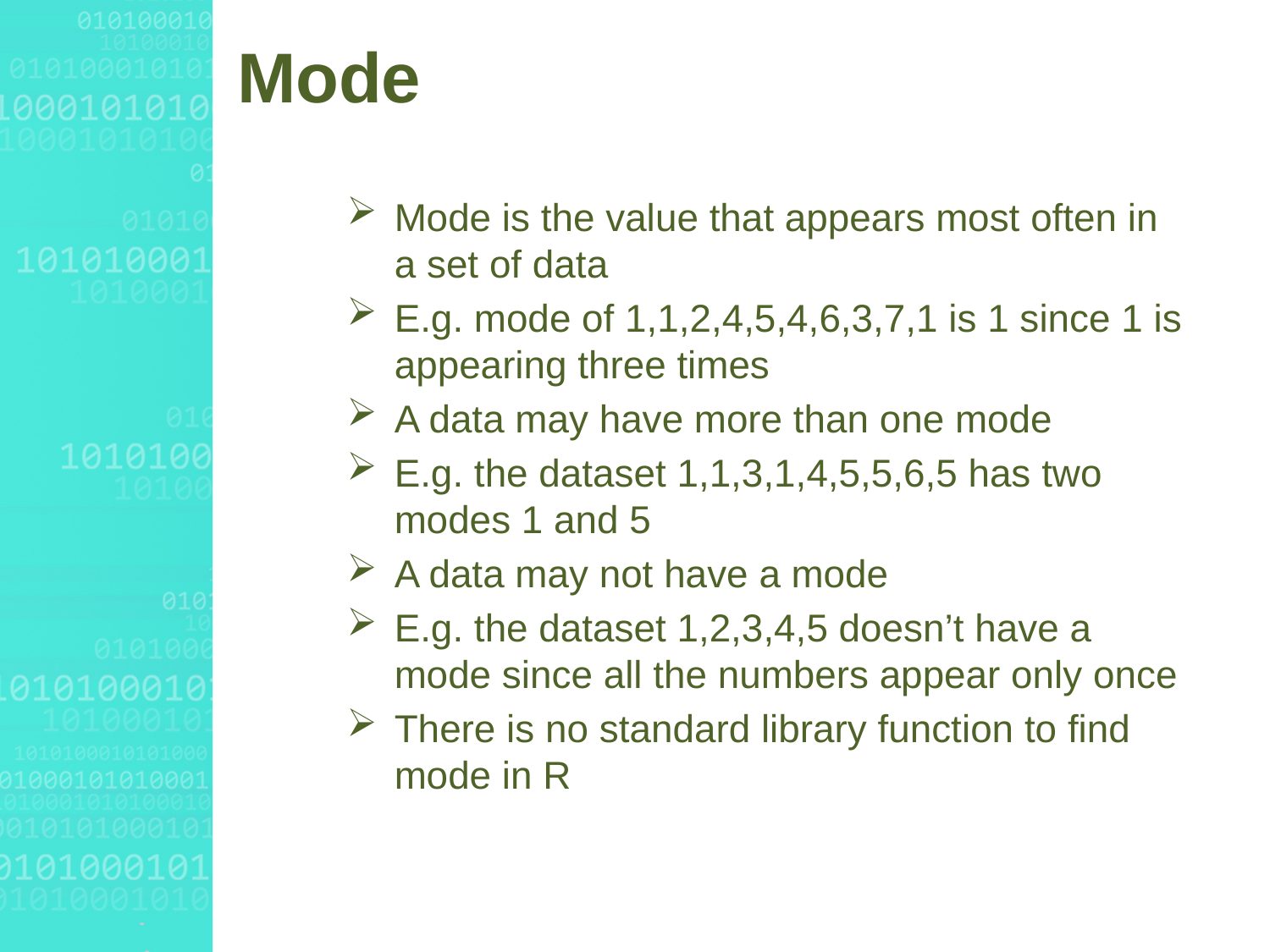

# Mode
Mode is the value that appears most often in a set of data
E.g. mode of 1,1,2,4,5,4,6,3,7,1 is 1 since 1 is appearing three times
A data may have more than one mode
E.g. the dataset 1,1,3,1,4,5,5,6,5 has two modes 1 and 5
A data may not have a mode
E.g. the dataset 1,2,3,4,5 doesn’t have a mode since all the numbers appear only once
There is no standard library function to find mode in R